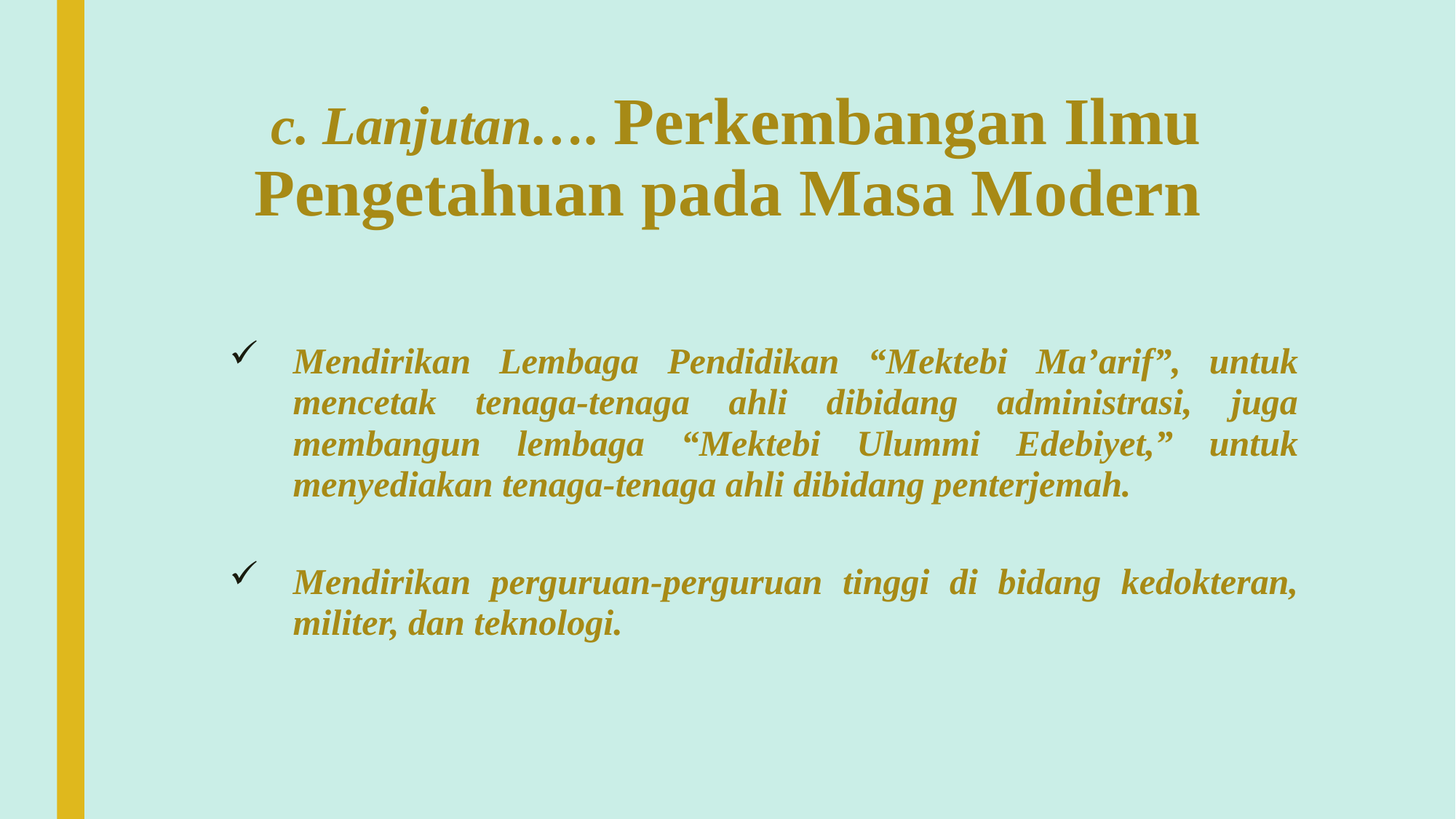

# c. Lanjutan…. Perkembangan Ilmu Pengetahuan pada Masa Modern

Mendirikan Lembaga Pendidikan “Mektebi Ma’arif”, untuk mencetak tenaga-tenaga ahli dibidang administrasi, juga membangun lembaga “Mektebi Ulummi Edebiyet,” untuk menyediakan tenaga-tenaga ahli dibidang penterjemah.

Mendirikan perguruan-perguruan tinggi di bidang kedokteran, militer, dan teknologi.